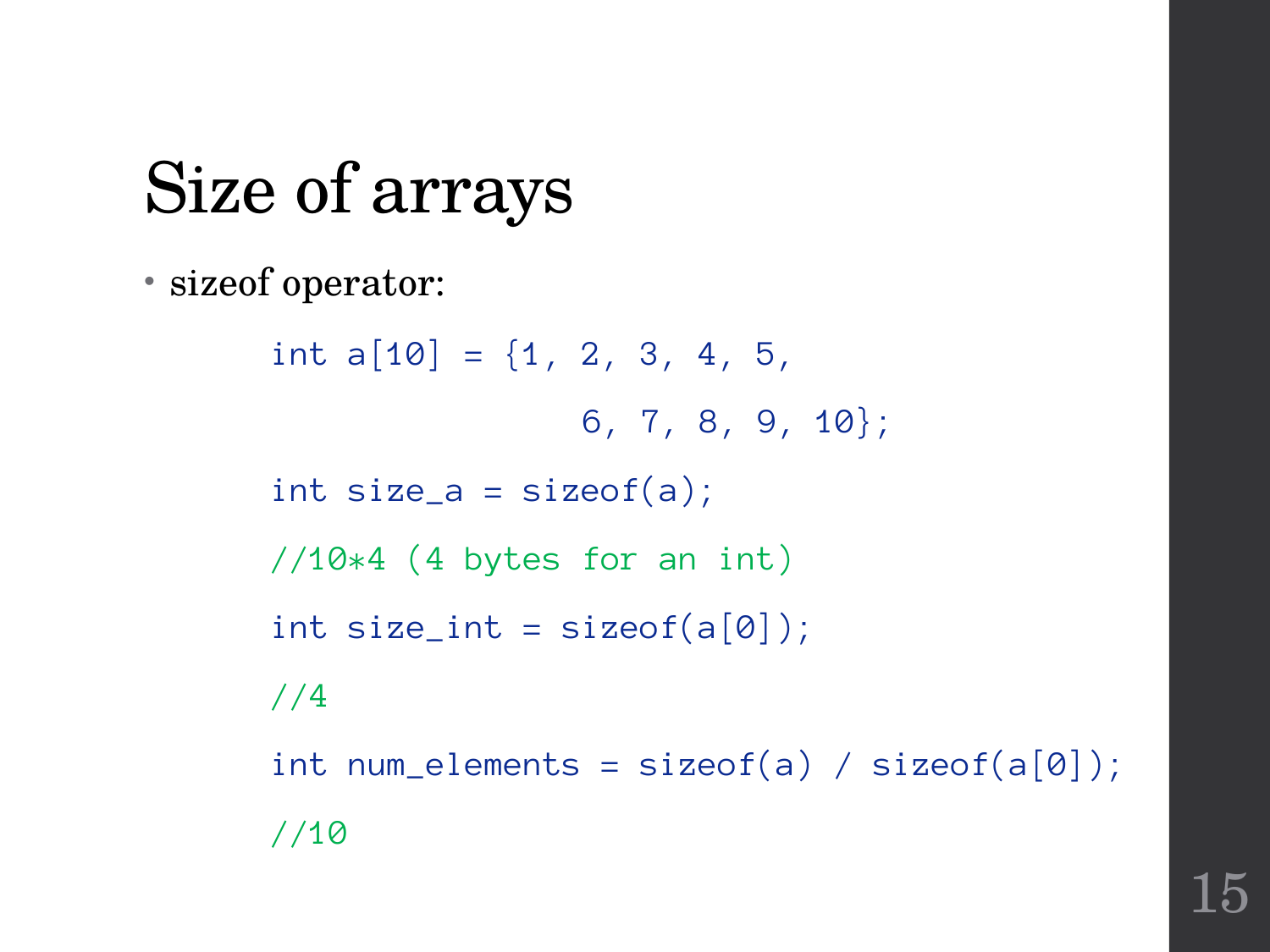

# Size of arrays
sizeof operator:
	int a[10] = {1, 2, 3, 4, 5,
			   6, 7, 8, 9, 10};
	int size_a = sizeof(a);
	//10*4 (4 bytes for an int)
	int size_int = sizeof(a[0]);
	//4
	int num_elements = sizeof(a) / sizeof(a[0]);
	//10

15